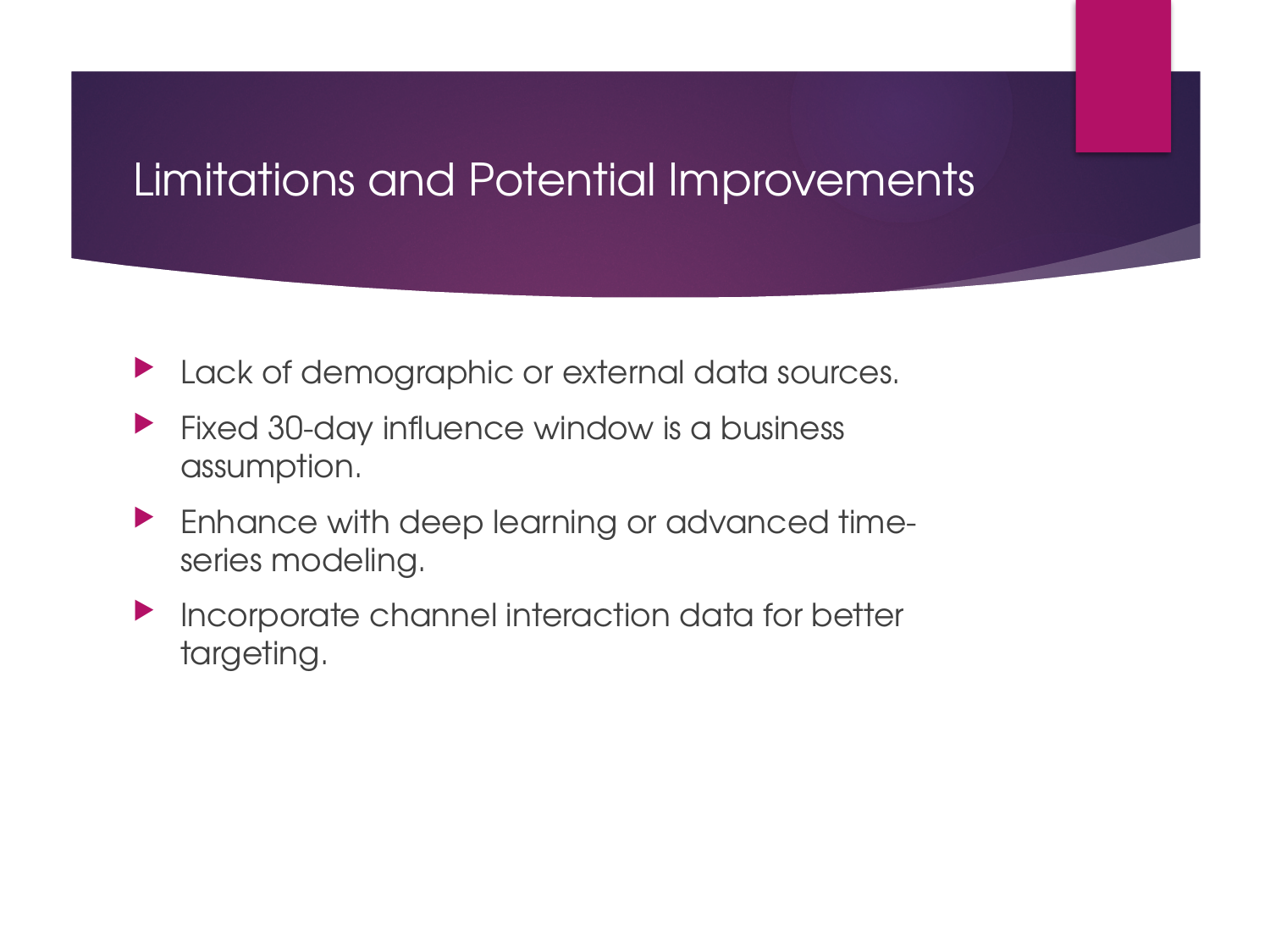

# Limitations and Potential Improvements
Lack of demographic or external data sources.
Fixed 30-day influence window is a business assumption.
Enhance with deep learning or advanced time-series modeling.
Incorporate channel interaction data for better targeting.